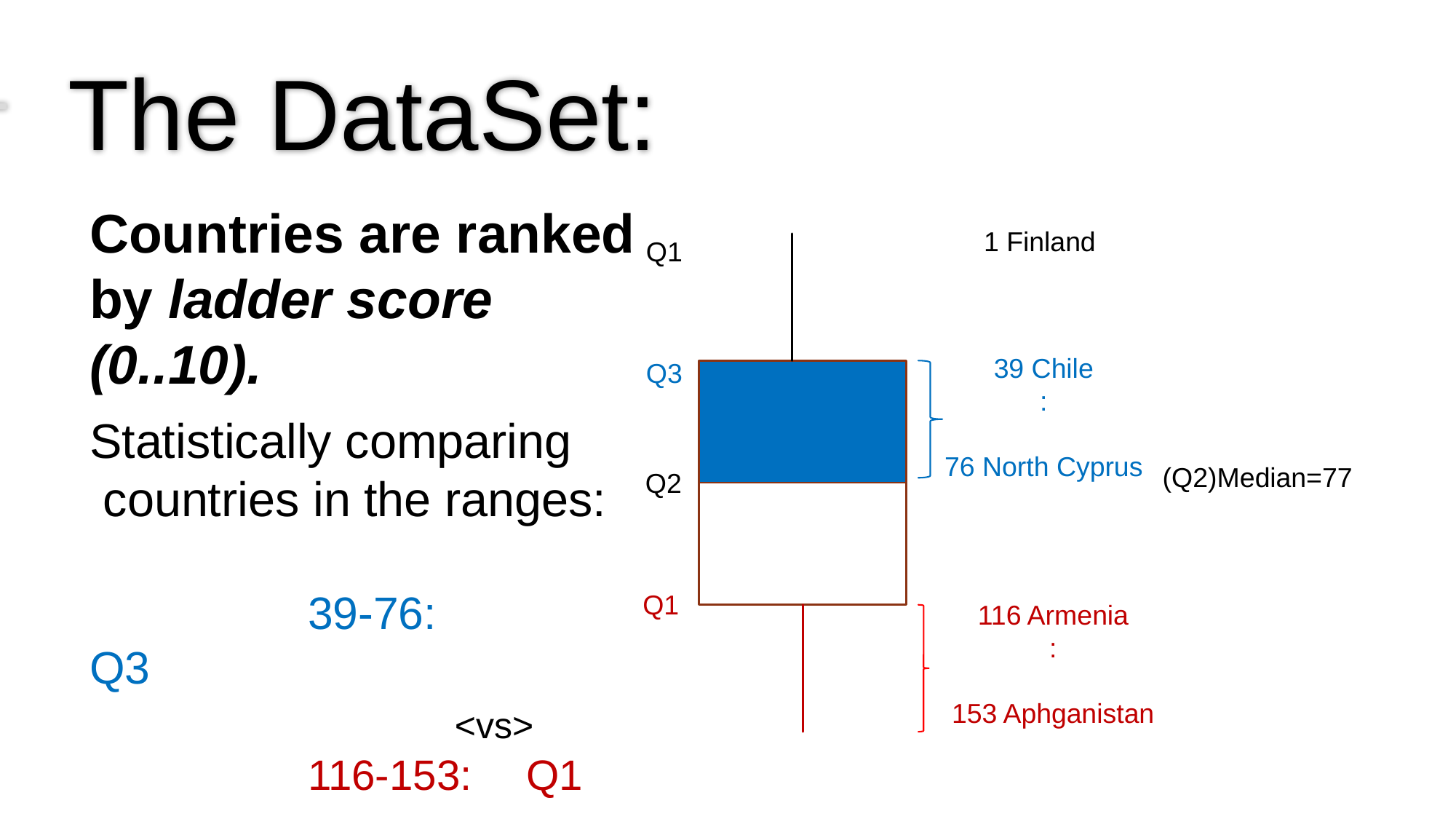

The DataSet:

Countries are ranked by ladder score (0..10).

Statistically comparing
 countries in the ranges:

		39-76:		Q3
			   <vs>
		116-153: 	Q1

Compare Freedom scores

Q1 FinlandF
Q1
Q3

39 Chile
:

76 North Cyprus
Q2
(Q2)Median=77
an

Q1

116 Armenia
:

153 Aphganistan